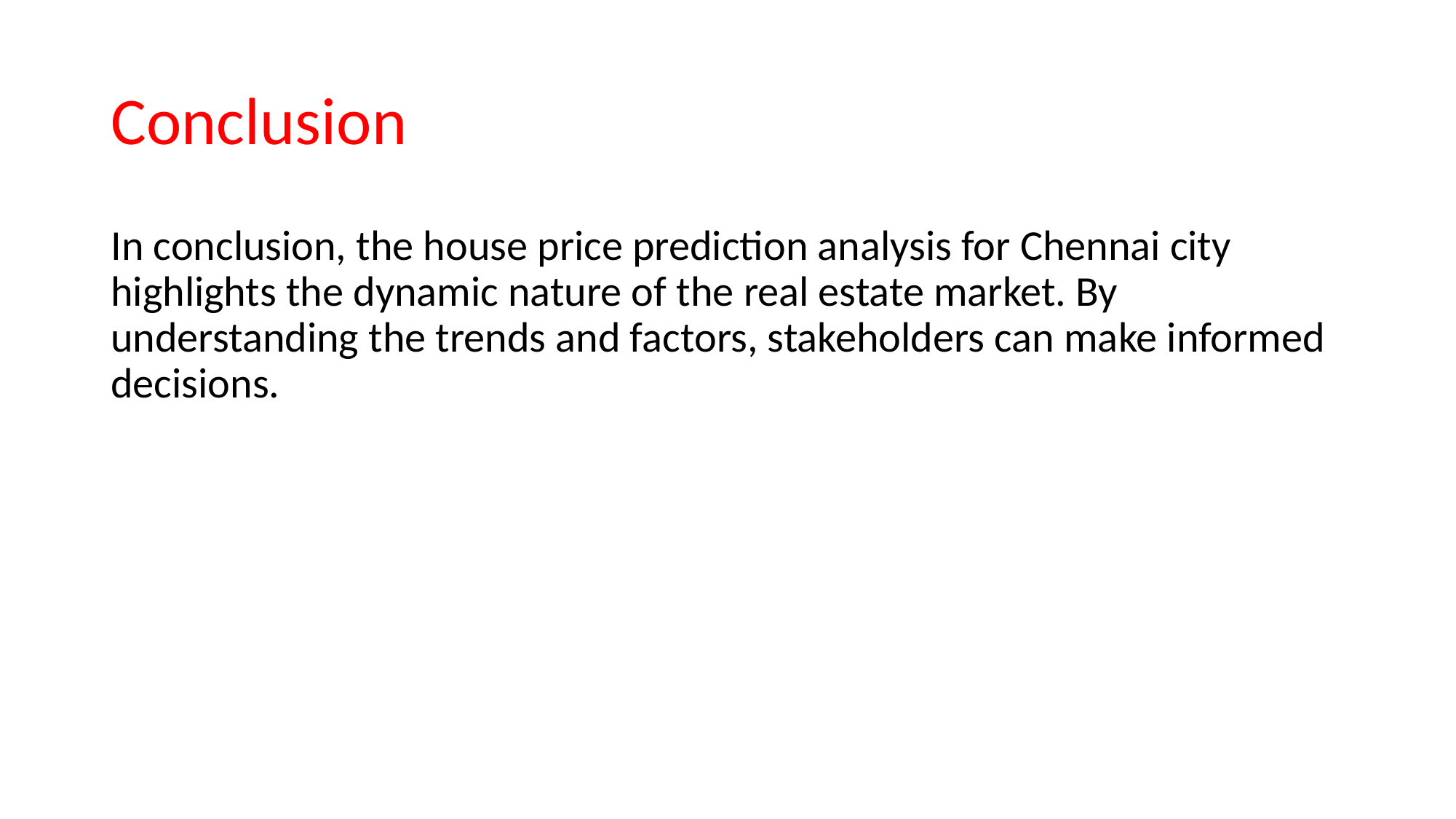

# Conclusion
In conclusion, the house price prediction analysis for Chennai city highlights the dynamic nature of the real estate market. By understanding the trends and factors, stakeholders can make informed decisions.